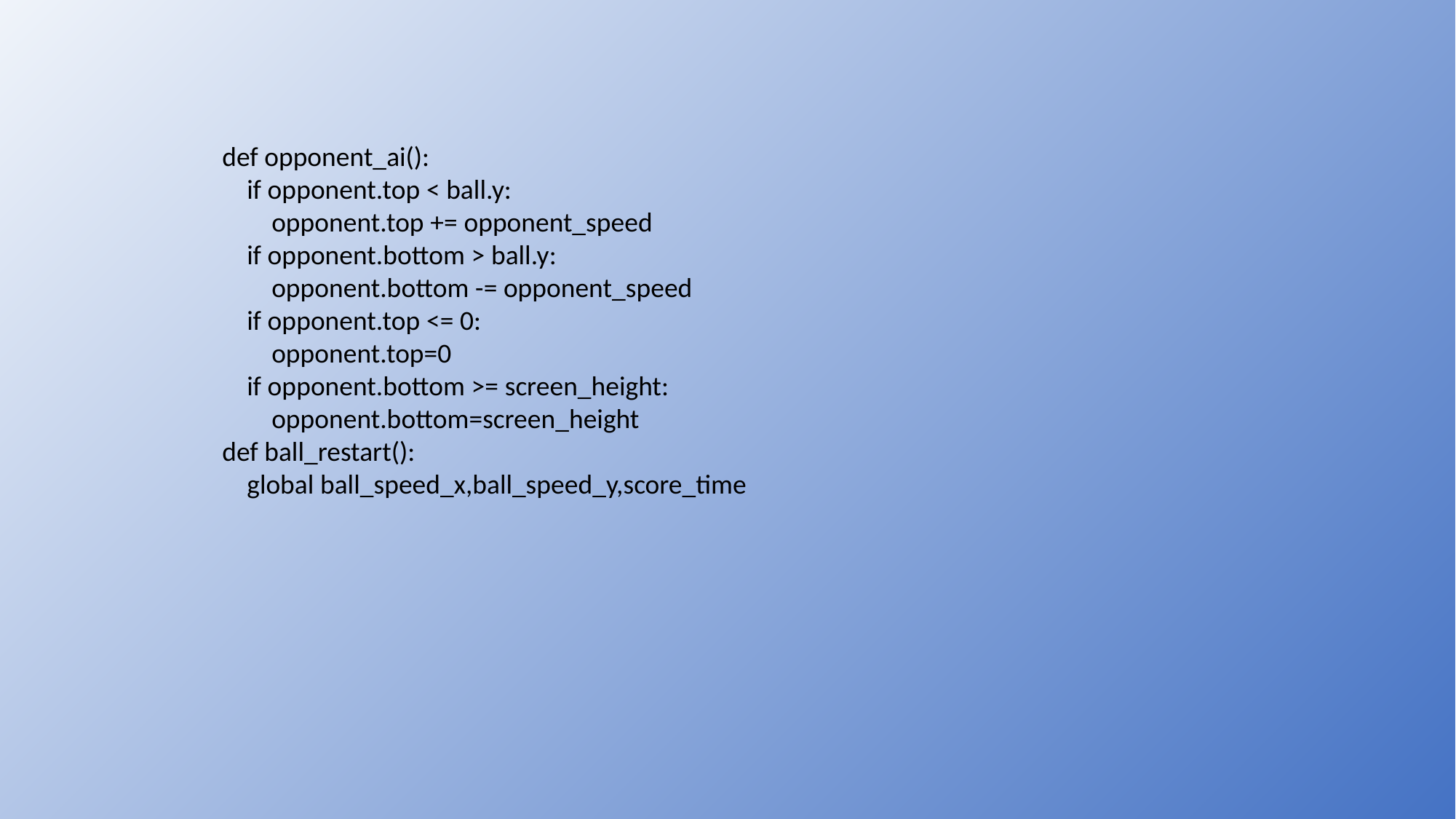

def opponent_ai():
    if opponent.top < ball.y:
        opponent.top += opponent_speed
    if opponent.bottom > ball.y:
        opponent.bottom -= opponent_speed
    if opponent.top <= 0:
        opponent.top=0
    if opponent.bottom >= screen_height:
        opponent.bottom=screen_height
def ball_restart():
    global ball_speed_x,ball_speed_y,score_time